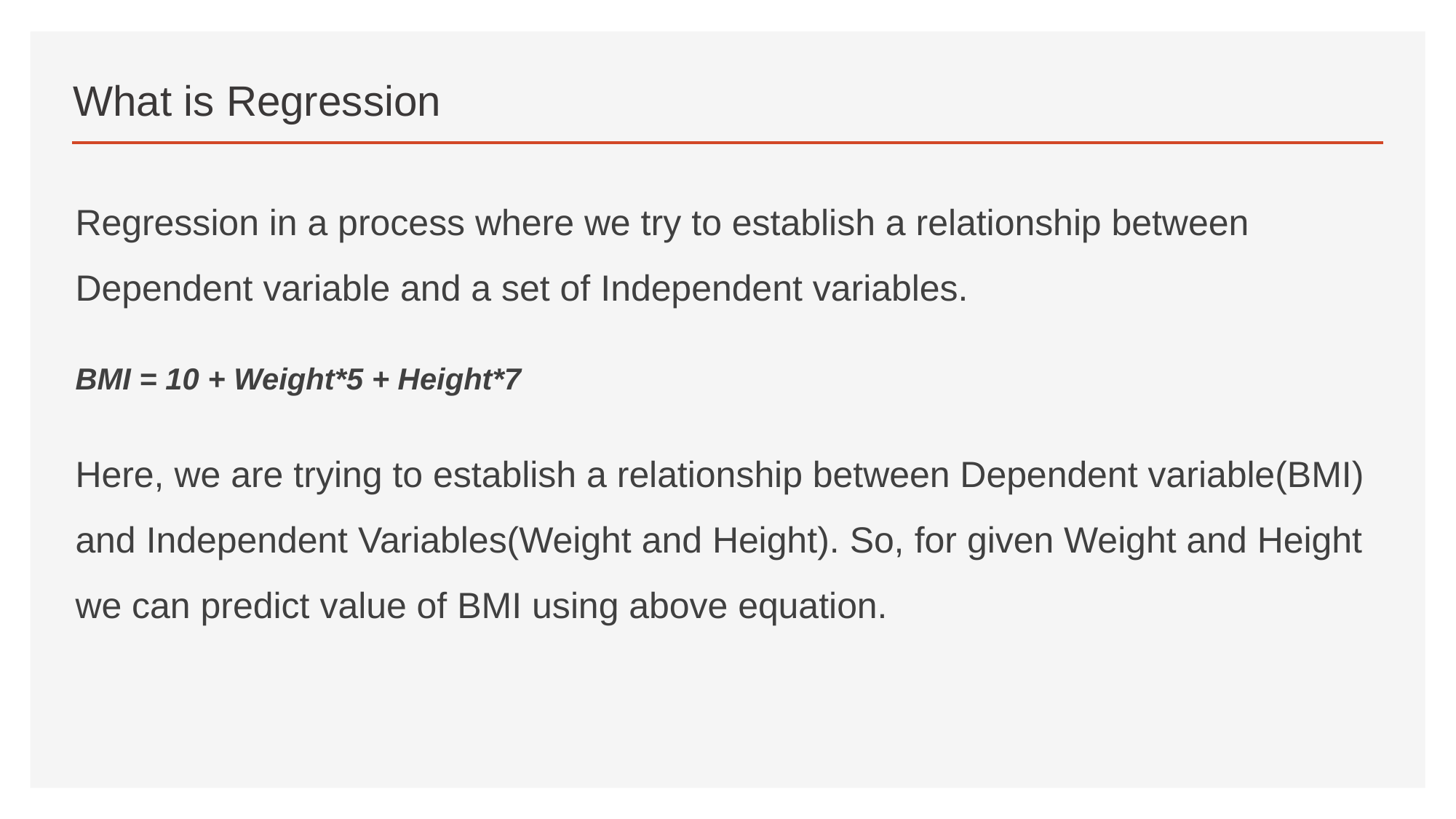

# What is Regression
Regression in a process where we try to establish a relationship between Dependent variable and a set of Independent variables.
BMI = 10 + Weight*5 + Height*7
Here, we are trying to establish a relationship between Dependent variable(BMI) and Independent Variables(Weight and Height). So, for given Weight and Height we can predict value of BMI using above equation.